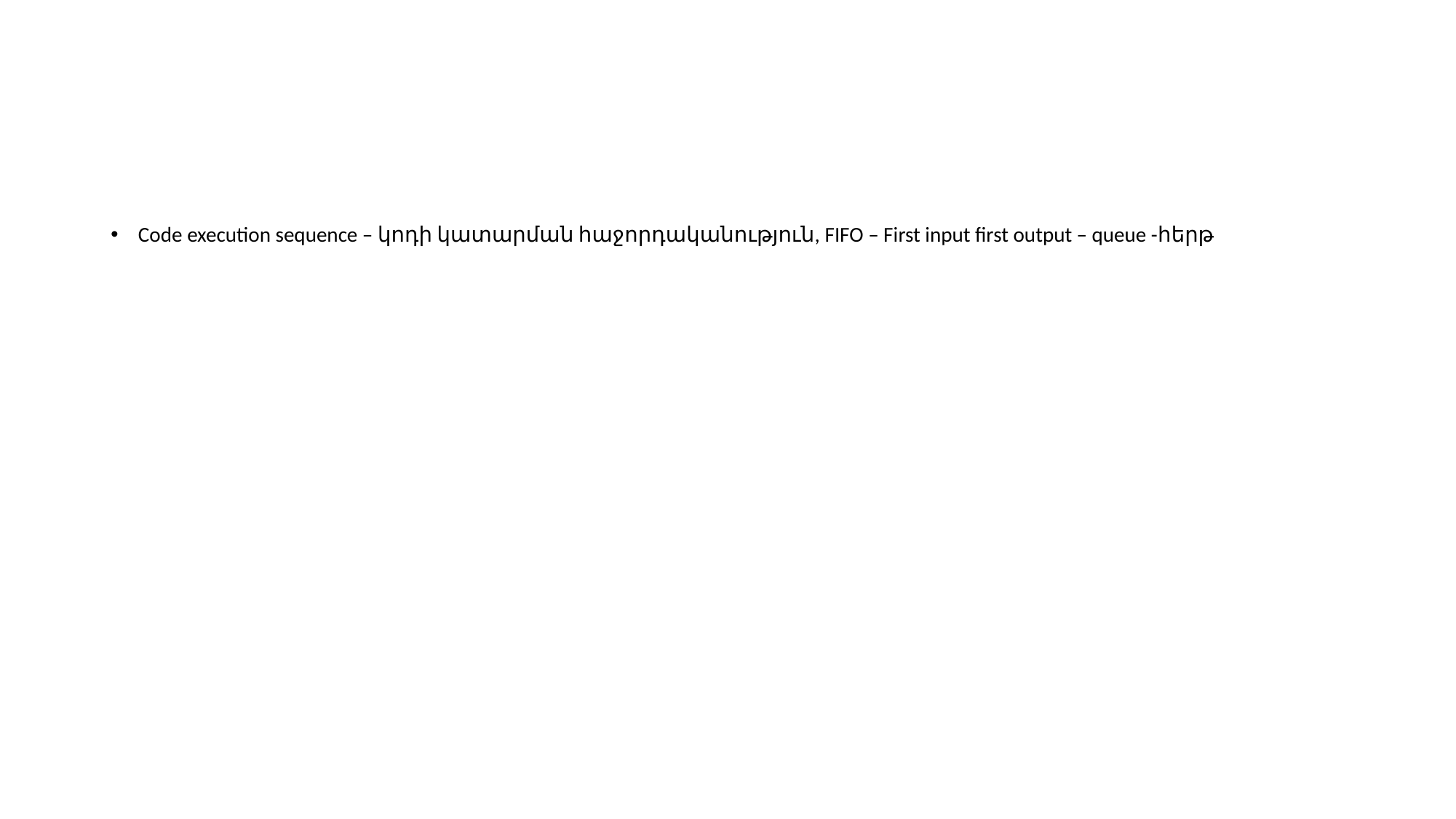

#
Code execution sequence – կոդի կատարման հաջորդականություն, FIFO – First input first output – queue -հերթ